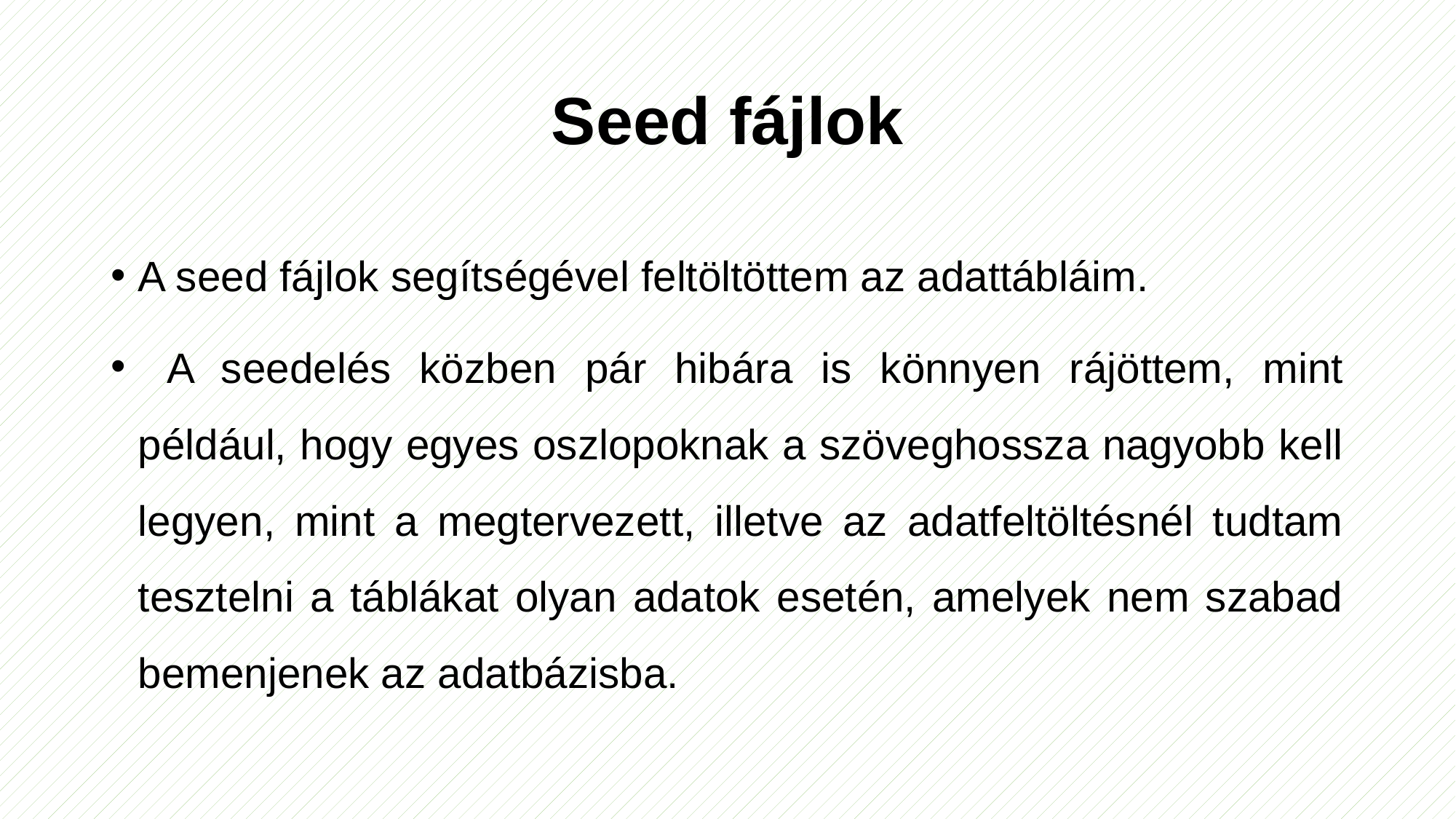

# Seed fájlok
A seed fájlok segítségével feltöltöttem az adattábláim.
 A seedelés közben pár hibára is könnyen rájöttem, mint például, hogy egyes oszlopoknak a szöveghossza nagyobb kell legyen, mint a megtervezett, illetve az adatfeltöltésnél tudtam tesztelni a táblákat olyan adatok esetén, amelyek nem szabad bemenjenek az adatbázisba.